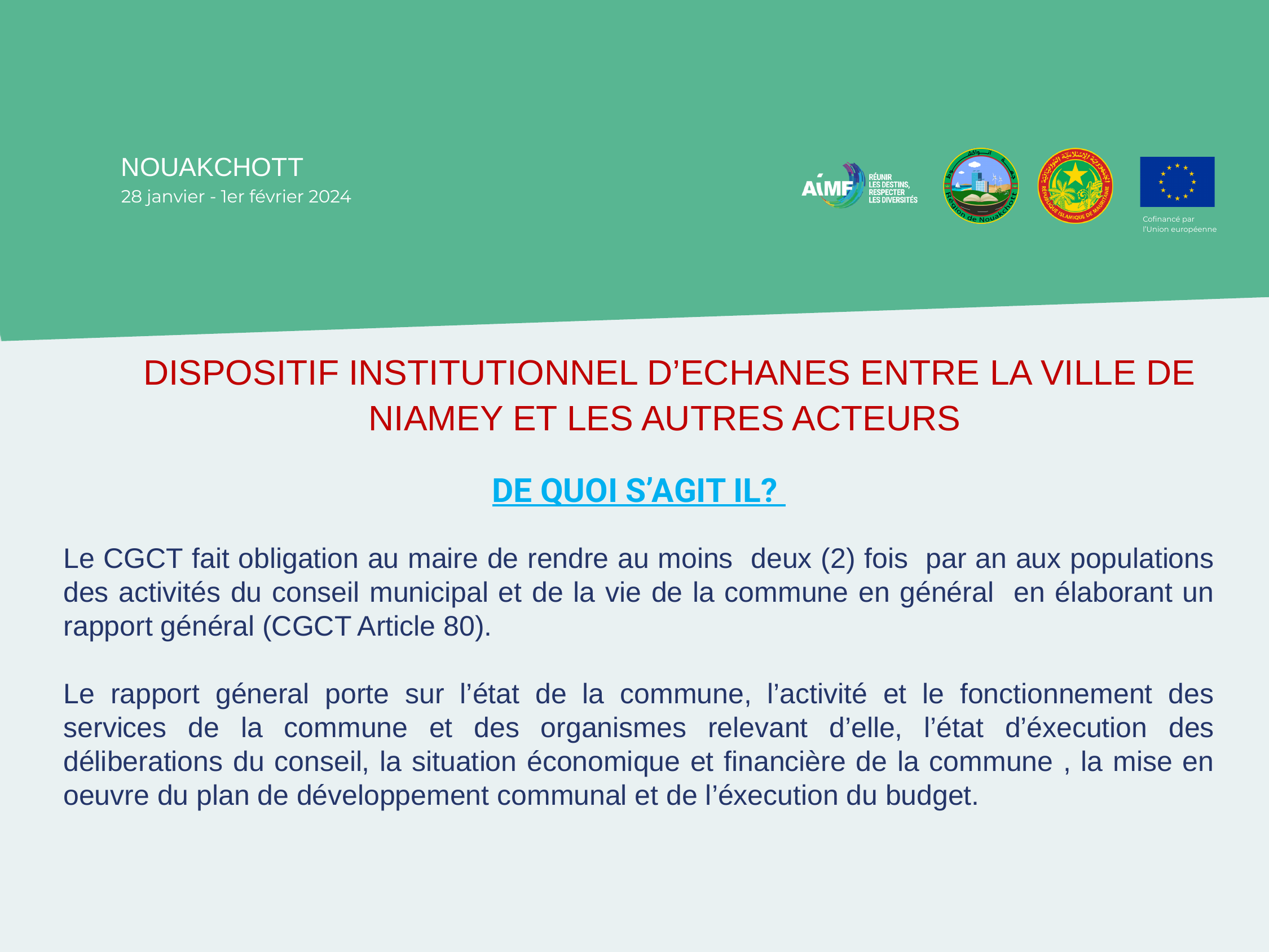

NOUAKCHOTT
28 janvier - 1er février 2024

Cofinancé par l’Union européenne
DISPOSITIF INSTITUTIONNEL D’ECHANES ENTRE LA VILLE DE NIAMEY ET LES AUTRES ACTEURS
DE QUOI S’AGIT IL?

Le CGCT fait obligation au maire de rendre au moins  deux (2) fois  par an aux populations des activités du conseil municipal et de la vie de la commune en général  en élaborant un rapport général (CGCT Article 80).

Le rapport géneral porte sur l’état de la commune, l’activité et le fonctionnement des services de la commune et des organismes relevant d’elle, l’état d’éxecution des déliberations du conseil, la situation économique et financière de la commune , la mise en oeuvre du plan de développement communal et de l’éxecution du budget.